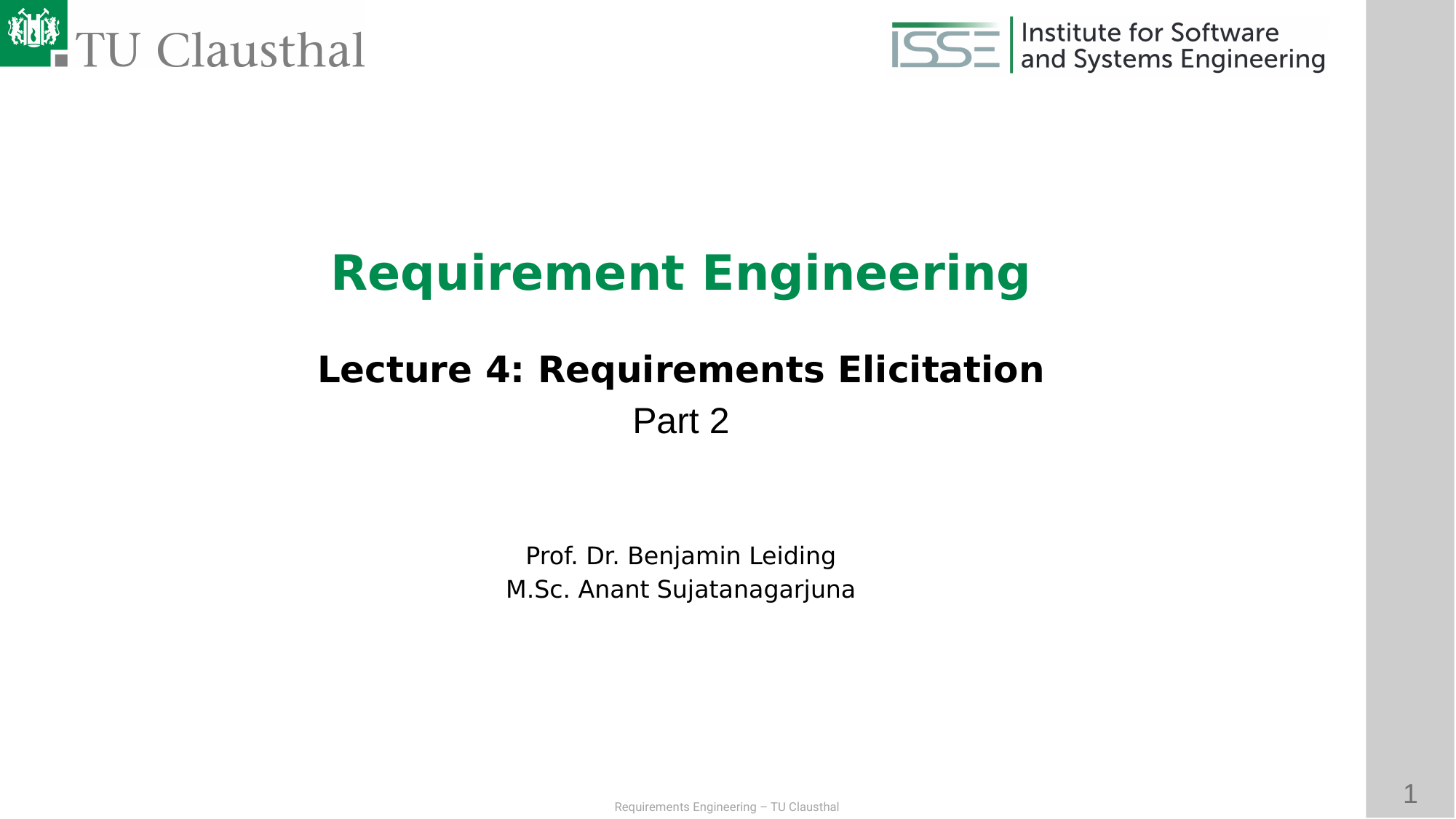

Requirement Engineering
Lecture 4: Requirements Elicitation
Part 2

Prof. Dr. Benjamin Leiding
M.Sc. Anant Sujatanagarjuna